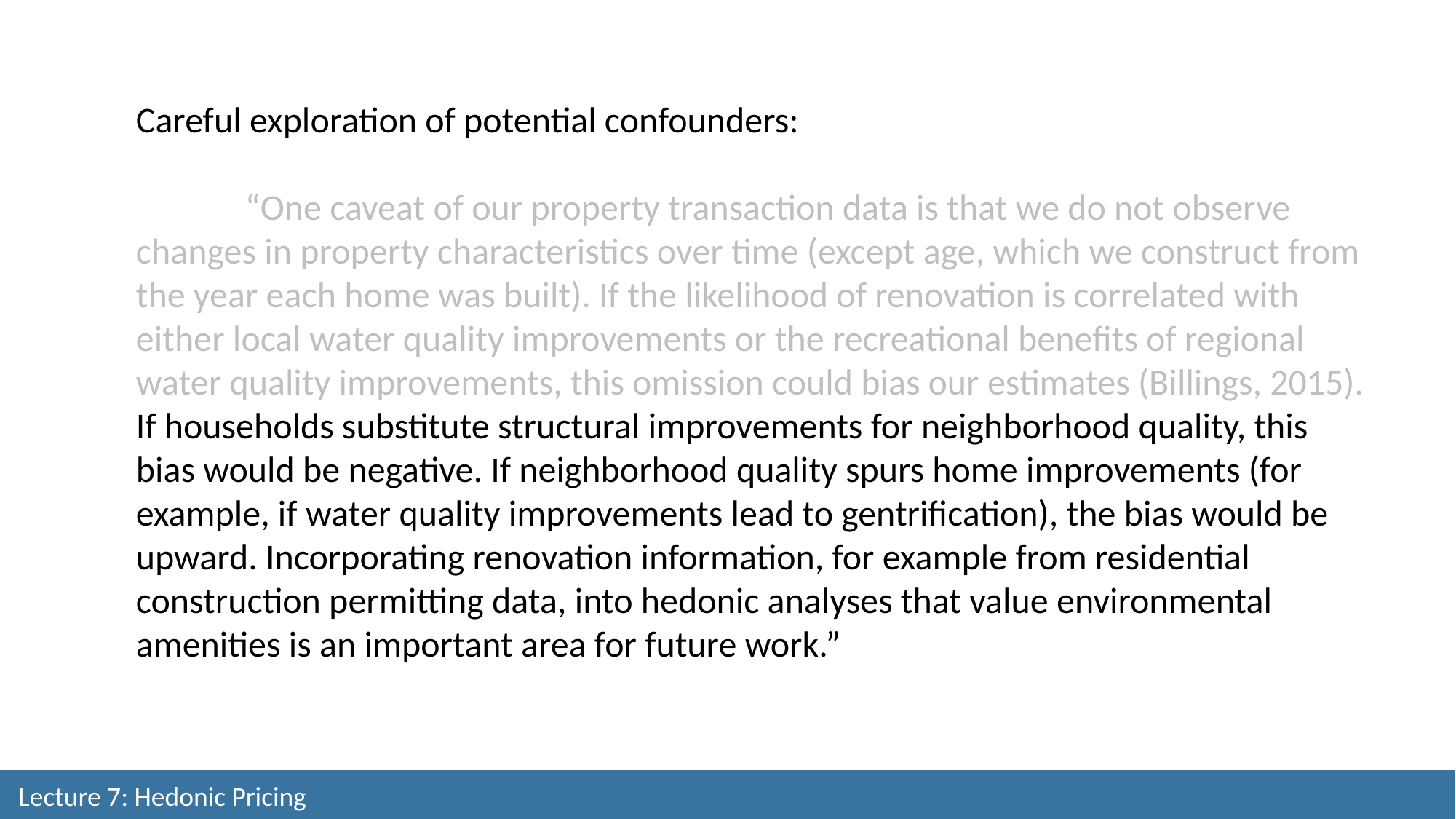

Careful exploration of potential confounders:

	“One caveat of our property transaction data is that we do not observe changes in property characteristics over time (except age, which we construct from the year each home was built). If the likelihood of renovation is correlated with either local water quality improvements or the recreational benefits of regional water quality improvements, this omission could bias our estimates (Billings, 2015). If households substitute structural improvements for neighborhood quality, this bias would be negative. If neighborhood quality spurs home improvements (for example, if water quality improvements lead to gentrification), the bias would be upward. Incorporating renovation information, for example from residential construction permitting data, into hedonic analyses that value environmental amenities is an important area for future work.”